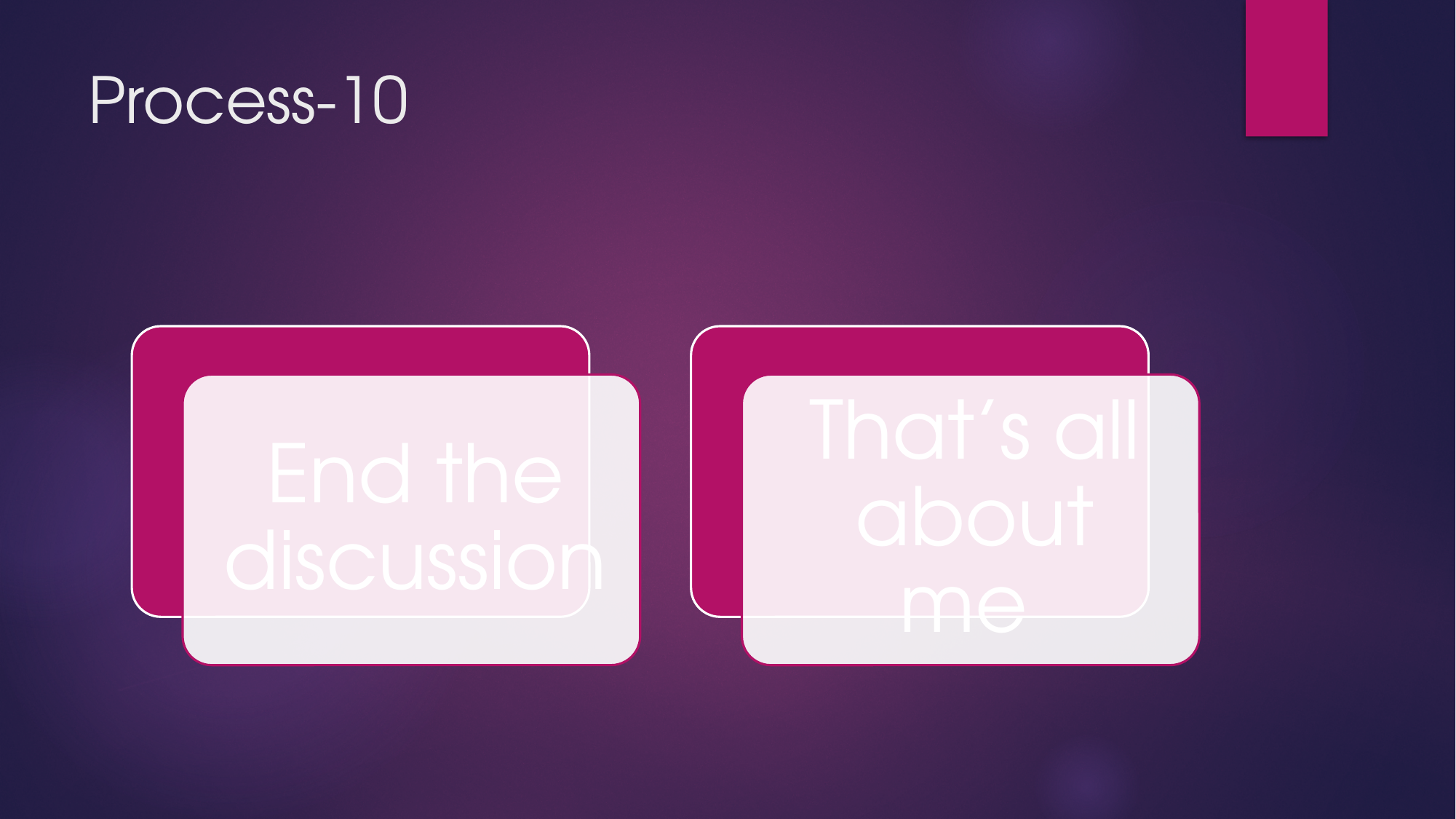

# Process-10
End the discussion
That’s all about me